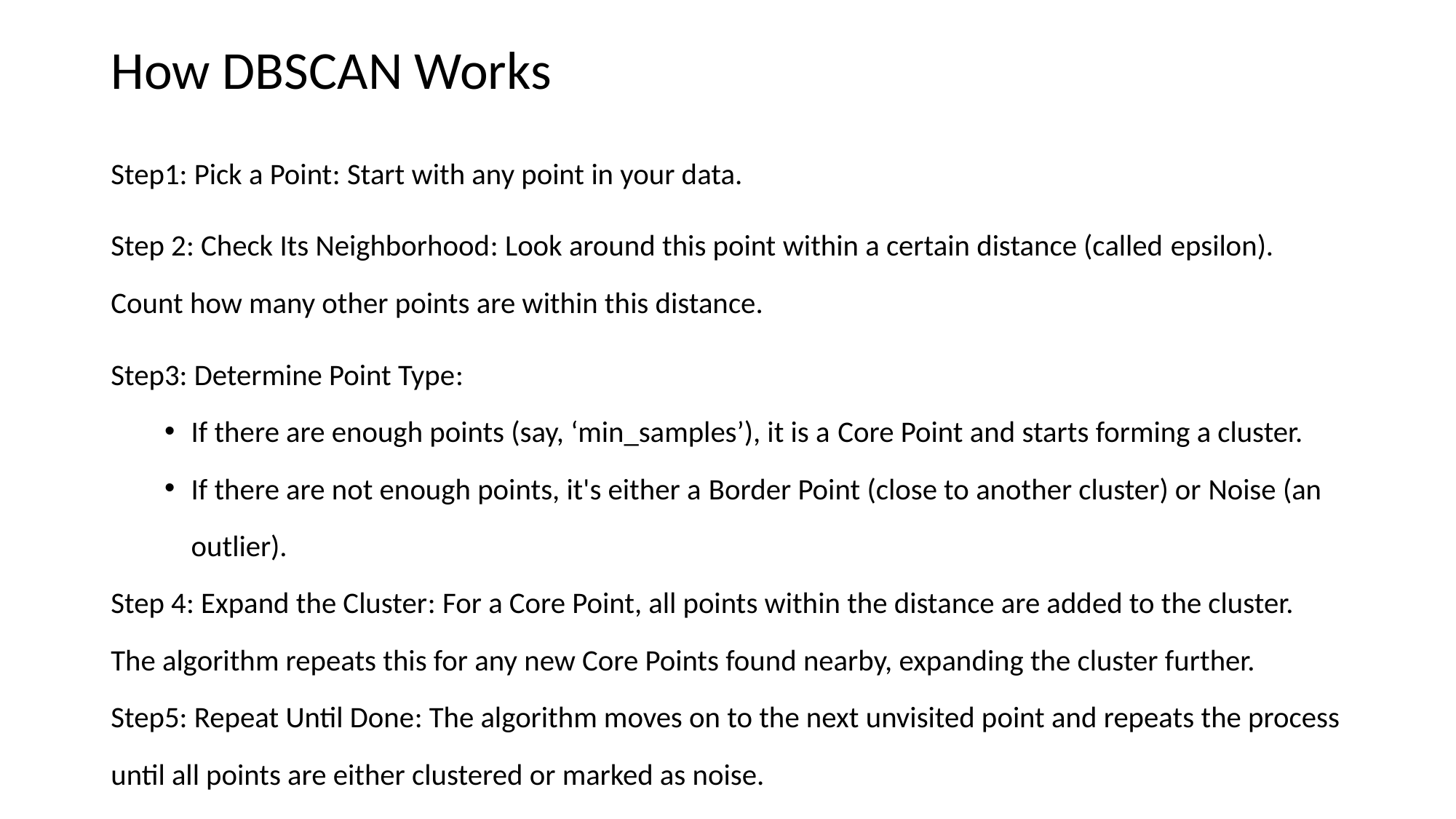

# How DBSCAN Works
Step1: Pick a Point: Start with any point in your data.
Step 2: Check Its Neighborhood: Look around this point within a certain distance (called epsilon). Count how many other points are within this distance.
Step3: Determine Point Type:
If there are enough points (say, ‘min_samples’), it is a Core Point and starts forming a cluster.
If there are not enough points, it's either a Border Point (close to another cluster) or Noise (an outlier).
Step 4: Expand the Cluster: For a Core Point, all points within the distance are added to the cluster. The algorithm repeats this for any new Core Points found nearby, expanding the cluster further.
Step5: Repeat Until Done: The algorithm moves on to the next unvisited point and repeats the process until all points are either clustered or marked as noise.